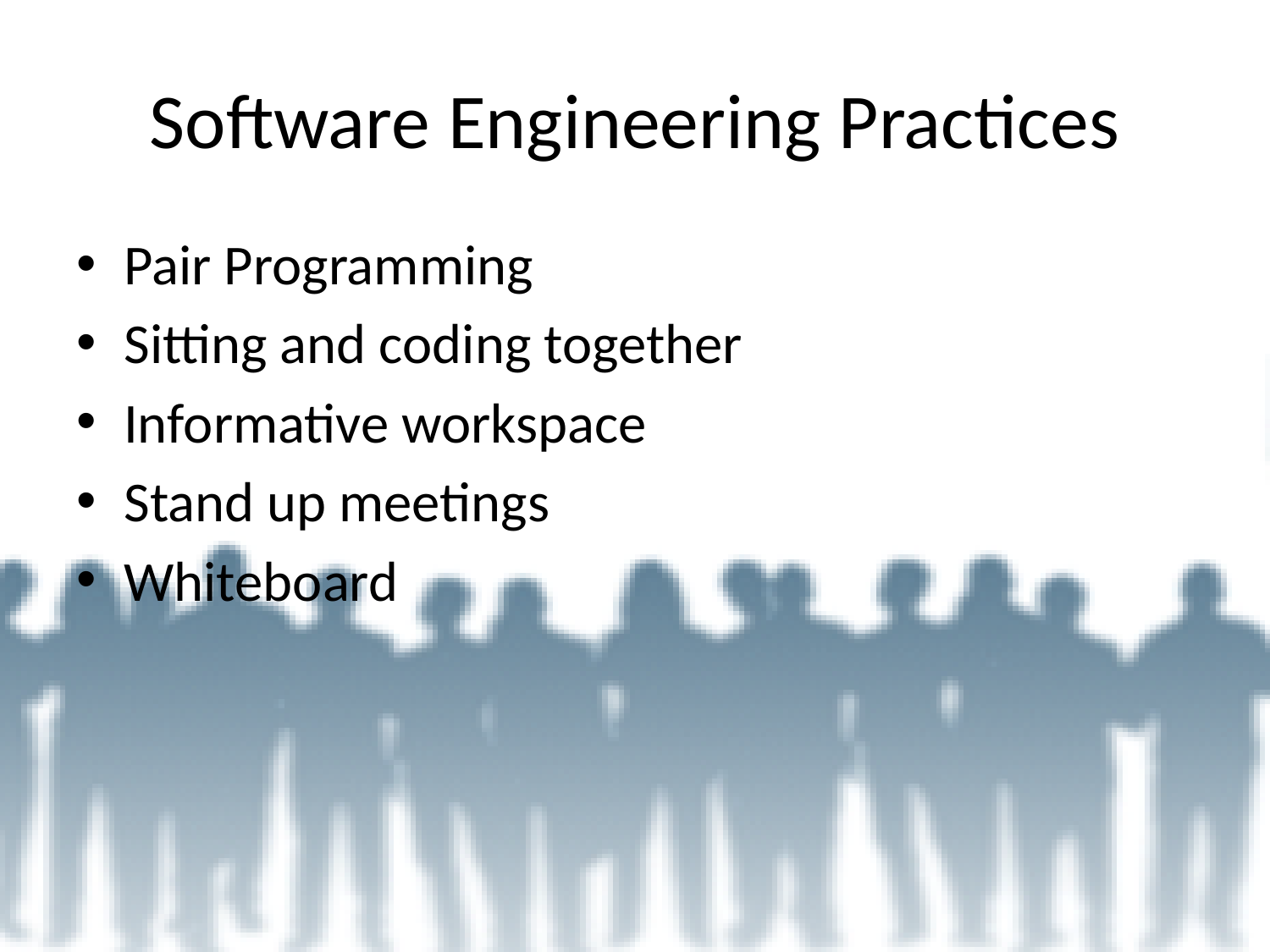

# Software Engineering Practices
Pair Programming
Sitting and coding together
Informative workspace
Stand up meetings
Whiteboard